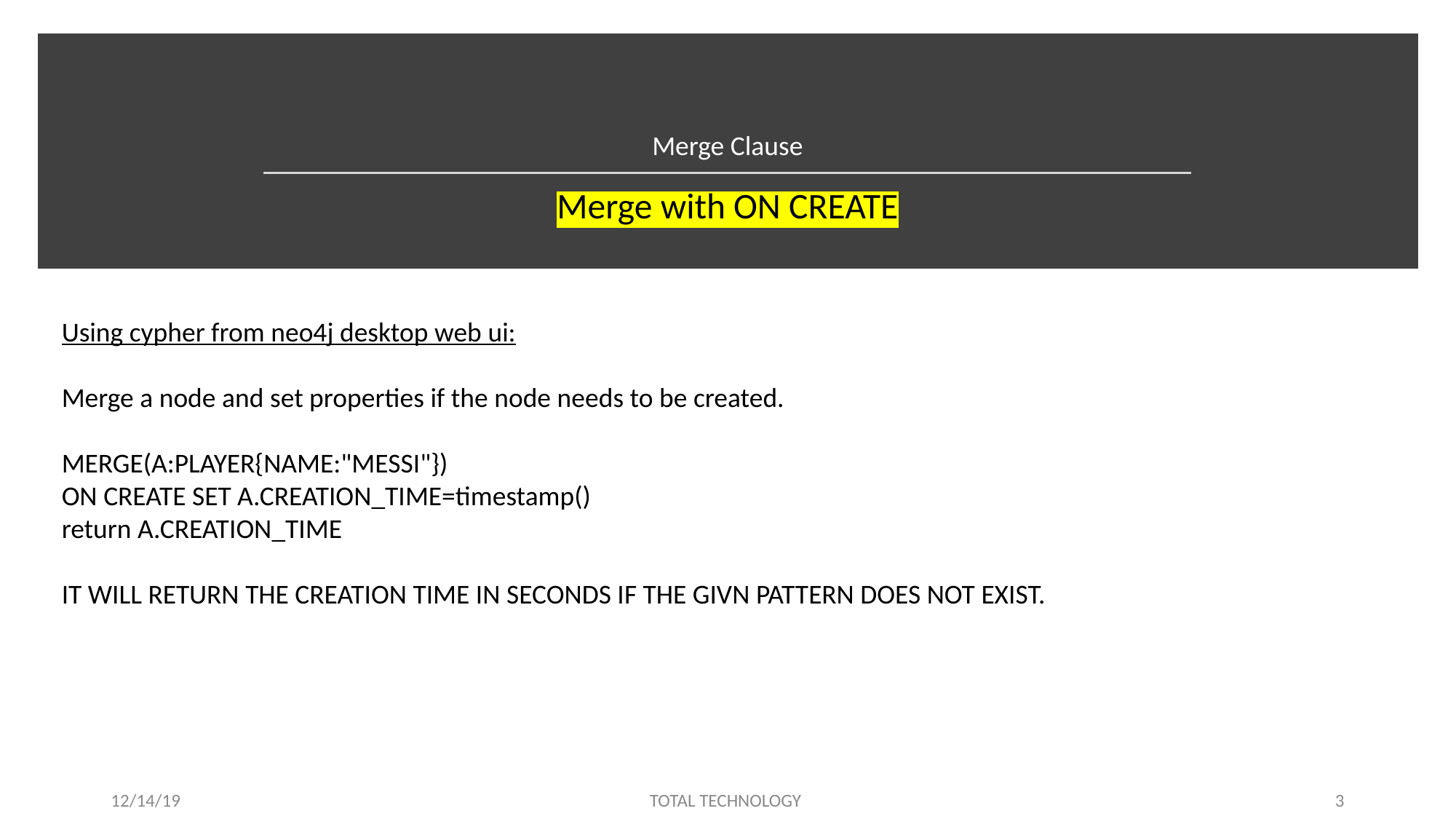

# Merge Clause
Merge with ON CREATE
Using cypher from neo4j desktop web ui:

Merge a node and set properties if the node needs to be created.

MERGE(A:PLAYER{NAME:"MESSI"})
ON CREATE SET A.CREATION_TIME=timestamp()
return A.CREATION_TIME

IT WILL RETURN THE CREATION TIME IN SECONDS IF THE GIVN PATTERN DOES NOT EXIST.

12/14/19
TOTAL TECHNOLOGY
3